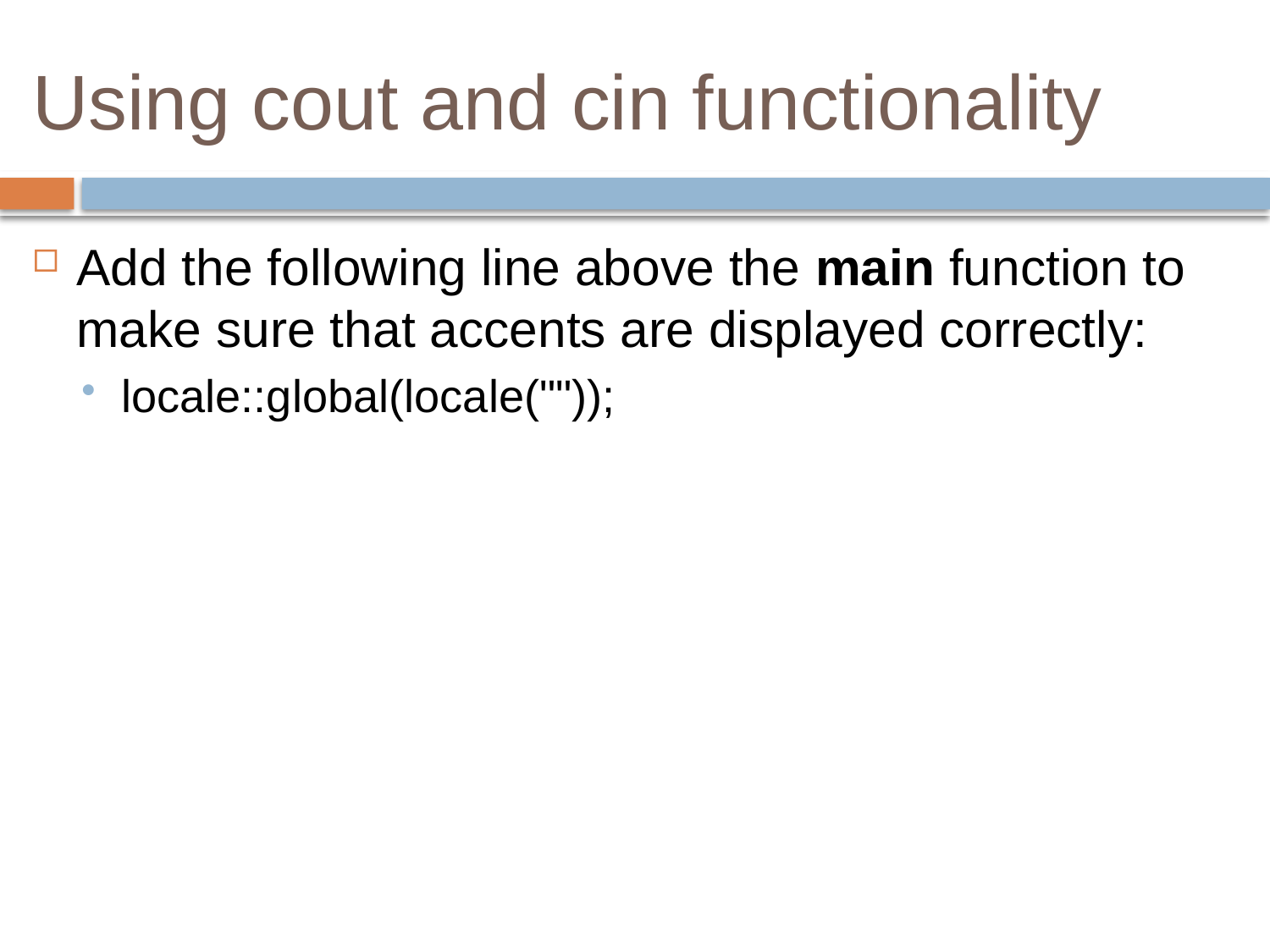

# Using cout and cin functionality
Add the following line above the main function to make sure that accents are displayed correctly:
locale::global(locale(""));